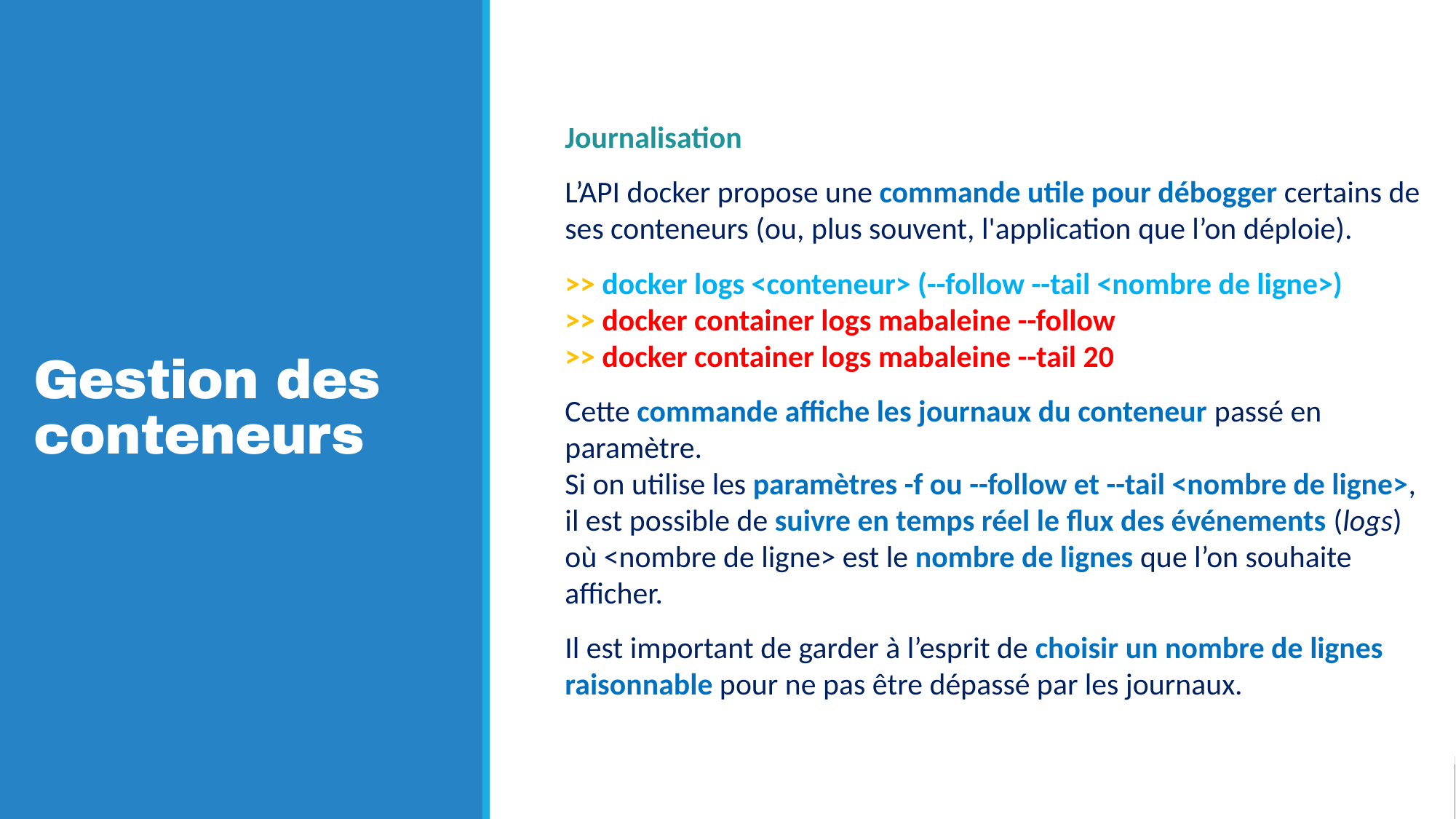

# Gestion des conteneurs
Journalisation
L’API docker propose une commande utile pour débogger certains de ses conteneurs (ou, plus souvent, l'application que l’on déploie).
>> docker logs <conteneur> (--follow --tail <nombre de ligne>)
>> docker container logs mabaleine --follow
>> docker container logs mabaleine --tail 20
Cette commande affiche les journaux du conteneur passé en paramètre.
Si on utilise les paramètres -f ou --follow et --tail <nombre de ligne>, il est possible de suivre en temps réel le flux des événements (logs) où <nombre de ligne> est le nombre de lignes que l’on souhaite afficher.
Il est important de garder à l’esprit de choisir un nombre de lignes raisonnable pour ne pas être dépassé par les journaux.